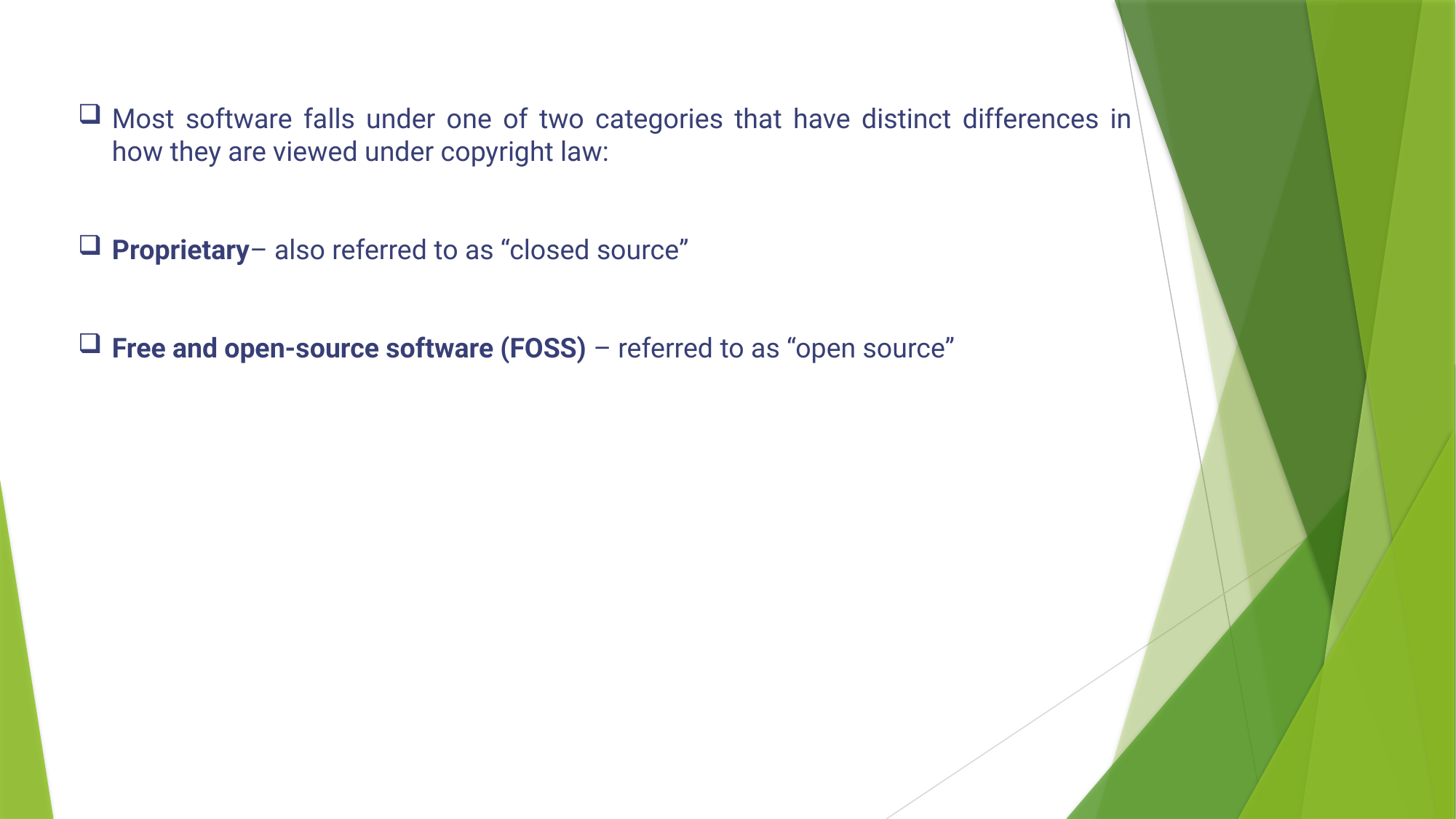

Most software falls under one of two categories that have distinct differences in how they are viewed under copyright law:

Proprietary– also referred to as “closed source”

Free and open-source software (FOSS) – referred to as “open source”